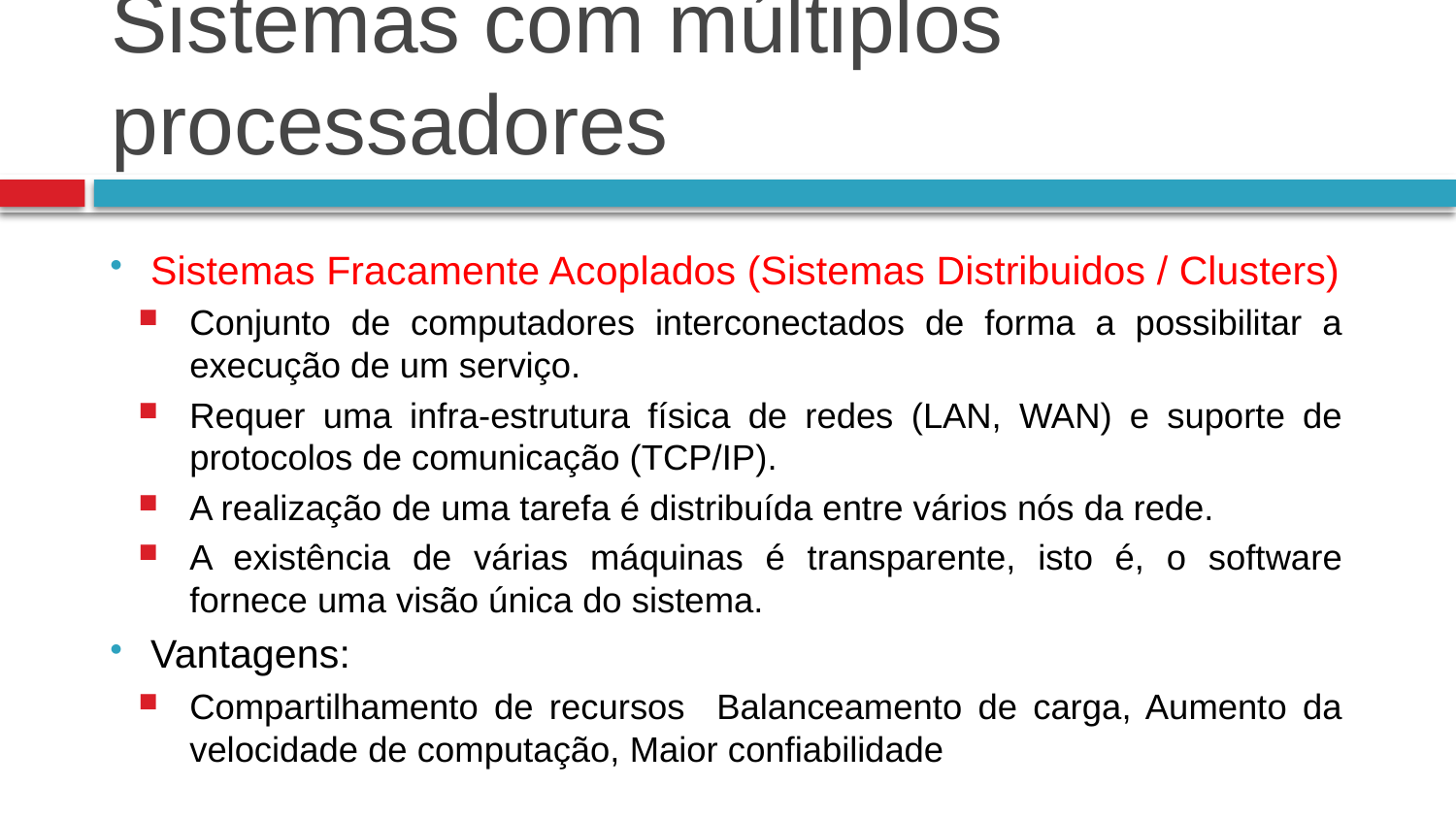

# Sistemas com múltiplos processadores
Sistemas Fracamente Acoplados (Sistemas Distribuidos / Clusters)
Conjunto de computadores interconectados de forma a possibilitar a execução de um serviço.
Requer uma infra-estrutura física de redes (LAN, WAN) e suporte de protocolos de comunicação (TCP/IP).
A realização de uma tarefa é distribuída entre vários nós da rede.
A existência de várias máquinas é transparente, isto é, o software fornece uma visão única do sistema.
Vantagens:
Compartilhamento de recursos  Balanceamento de carga, Aumento da velocidade de computação, Maior confiabilidade